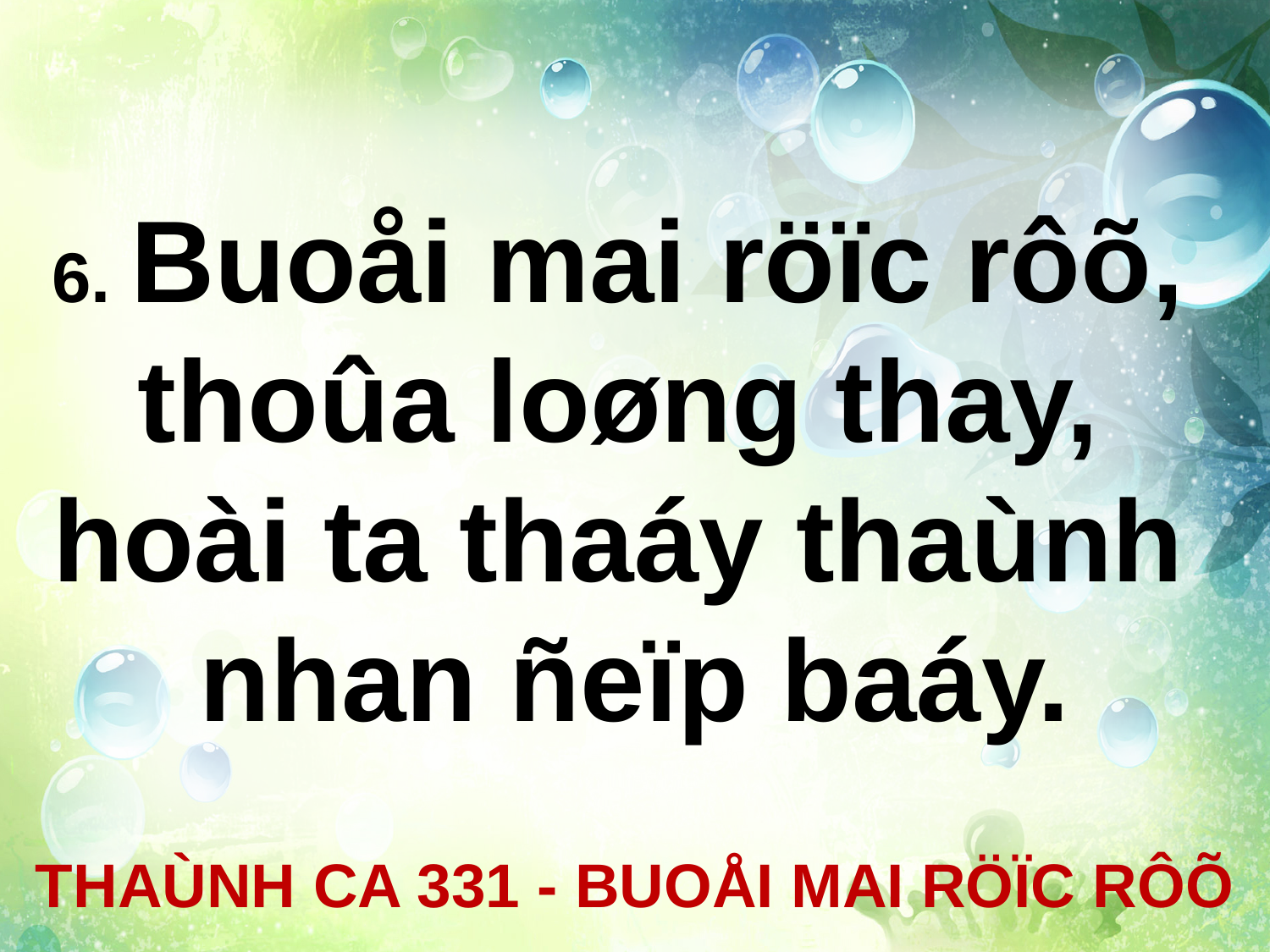

6. Buoåi mai röïc rôõ,
thoûa loøng thay,
hoài ta thaáy thaùnh
nhan ñeïp baáy.
THAÙNH CA 331 - BUOÅI MAI RÖÏC RÔÕ